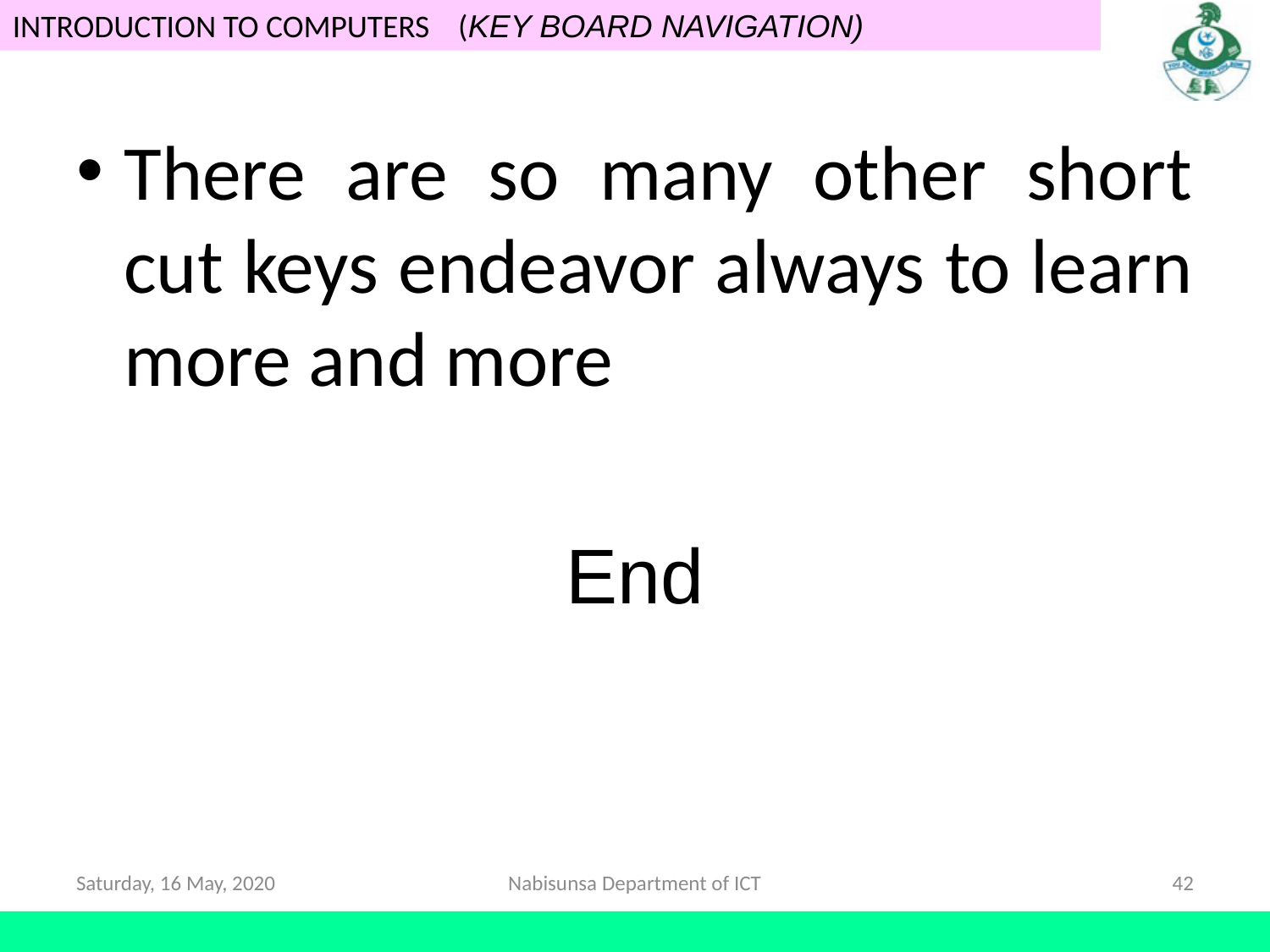

There are so many other short cut keys endeavor always to learn more and more

End
Saturday, 16 May, 2020
Nabisunsa Department of ICT
42